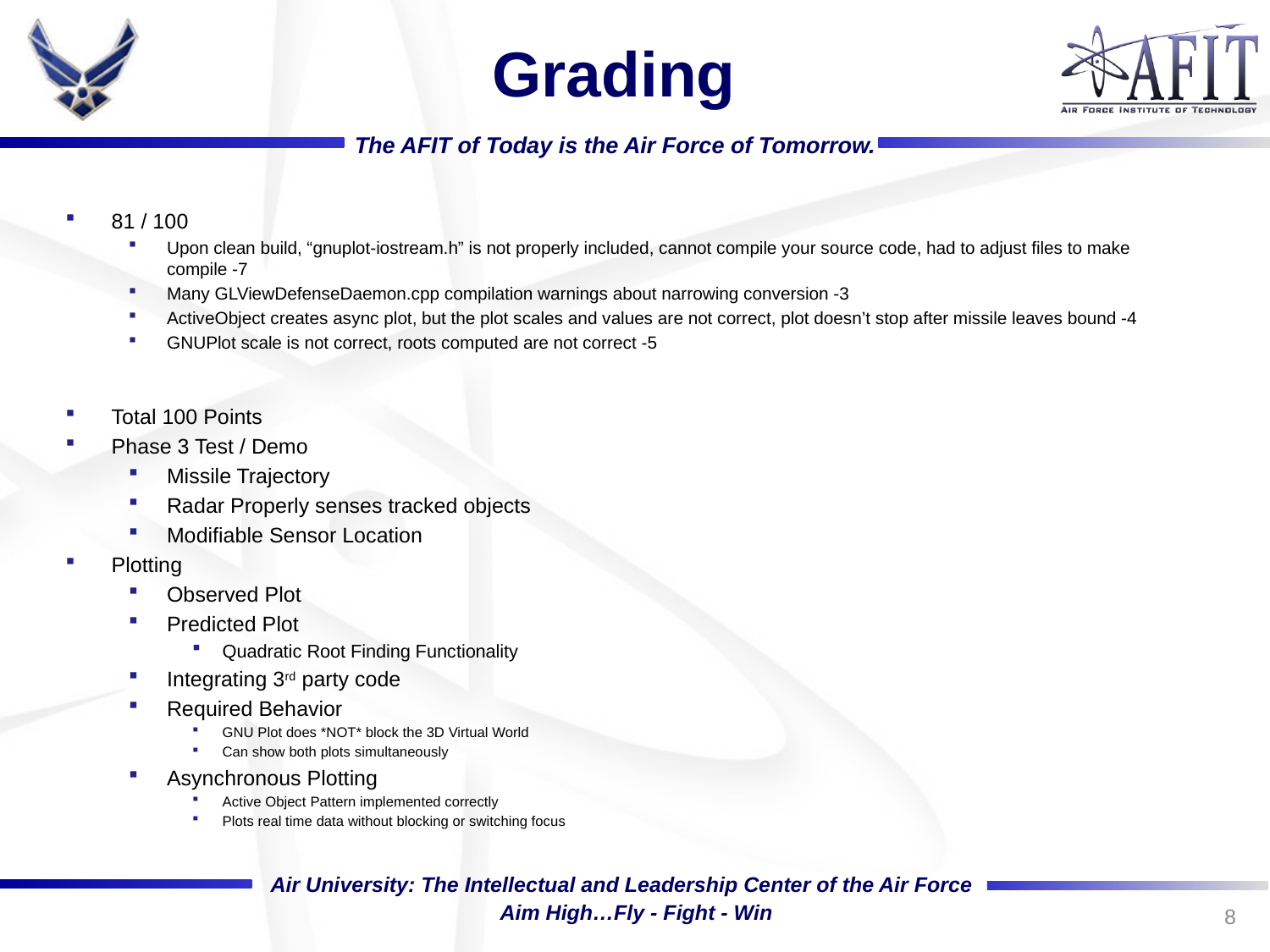

# Grading
81 / 100
Upon clean build, “gnuplot-iostream.h” is not properly included, cannot compile your source code, had to adjust files to make compile -7
Many GLViewDefenseDaemon.cpp compilation warnings about narrowing conversion -3
ActiveObject creates async plot, but the plot scales and values are not correct, plot doesn’t stop after missile leaves bound -4
GNUPlot scale is not correct, roots computed are not correct -5

Total 100 Points
Phase 3 Test / Demo
Missile Trajectory
Radar Properly senses tracked objects
Modifiable Sensor Location
Plotting
Observed Plot
Predicted Plot
Quadratic Root Finding Functionality
Integrating 3rd party code
Required Behavior
GNU Plot does *NOT* block the 3D Virtual World
Can show both plots simultaneously
Asynchronous Plotting
Active Object Pattern implemented correctly
Plots real time data without blocking or switching focus
8